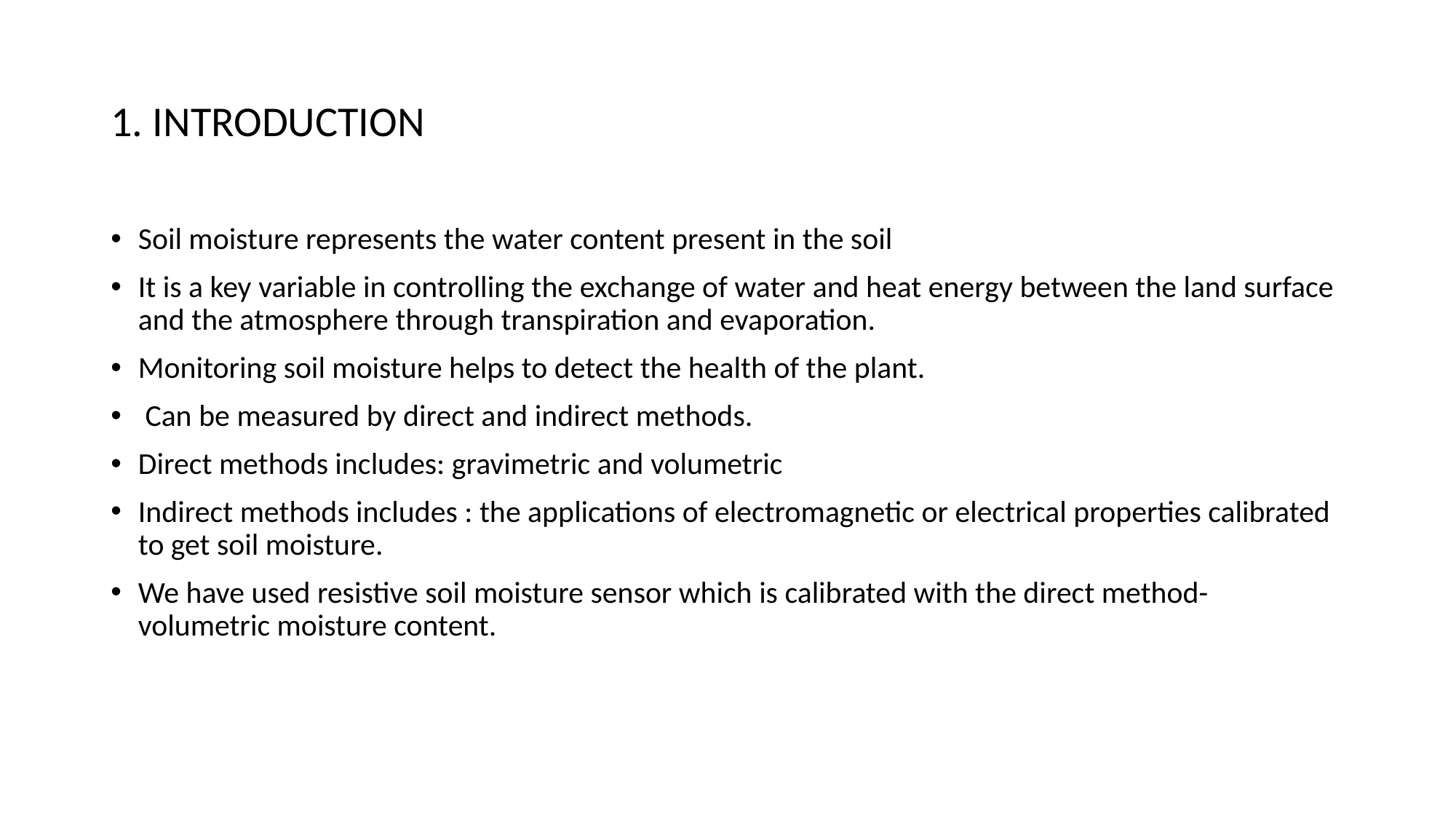

# 1. INTRODUCTION
Soil moisture represents the water content present in the soil
It is a key variable in controlling the exchange of water and heat energy between the land surface and the atmosphere through transpiration and evaporation.
Monitoring soil moisture helps to detect the health of the plant.
 Can be measured by direct and indirect methods.
Direct methods includes: gravimetric and volumetric
Indirect methods includes : the applications of electromagnetic or electrical properties calibrated to get soil moisture.
We have used resistive soil moisture sensor which is calibrated with the direct method- volumetric moisture content.